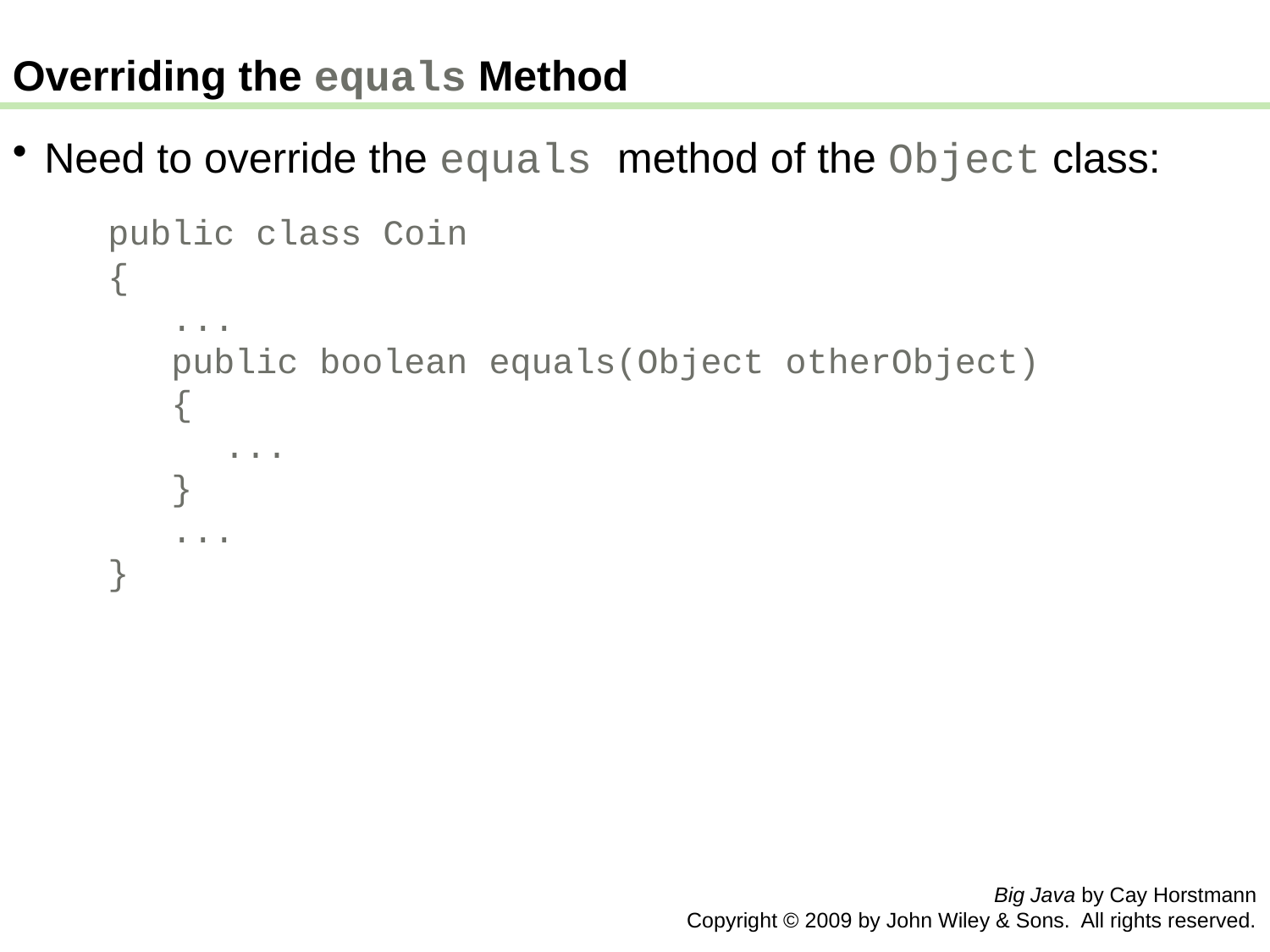

Overriding the equals Method
Need to override the equals method of the Object class:
	public class Coin
	{
	   ...
	   public boolean equals(Object otherObject)
	   {
       ...
	   }
	   ...
	}
Big Java by Cay Horstmann
Copyright © 2009 by John Wiley & Sons.  All rights reserved.